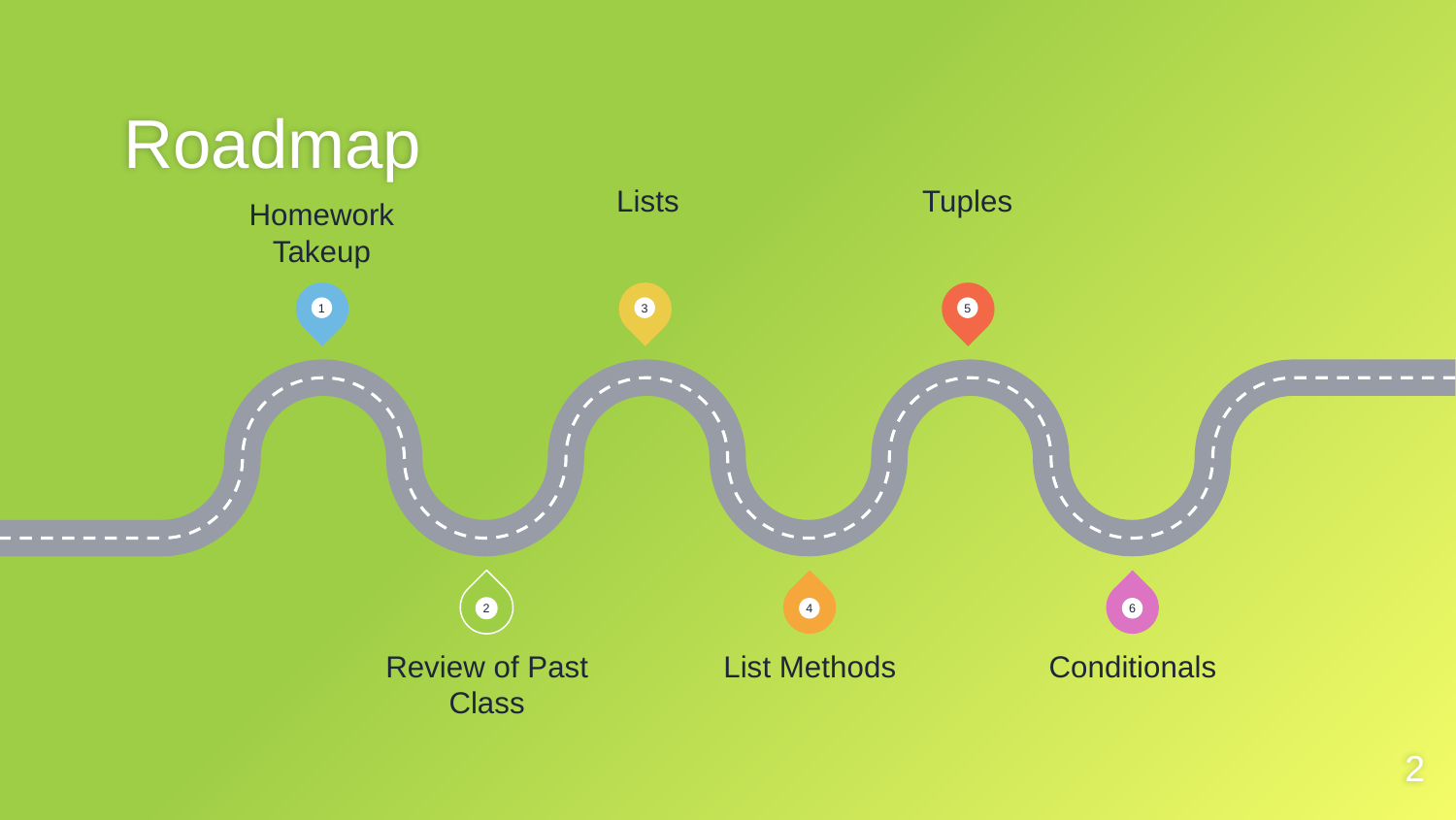

# Roadmap
Lists
Tuples

Homework Takeup

1

3

5

2

4

6
Review of Past Class
List Methods
Conditionals
2